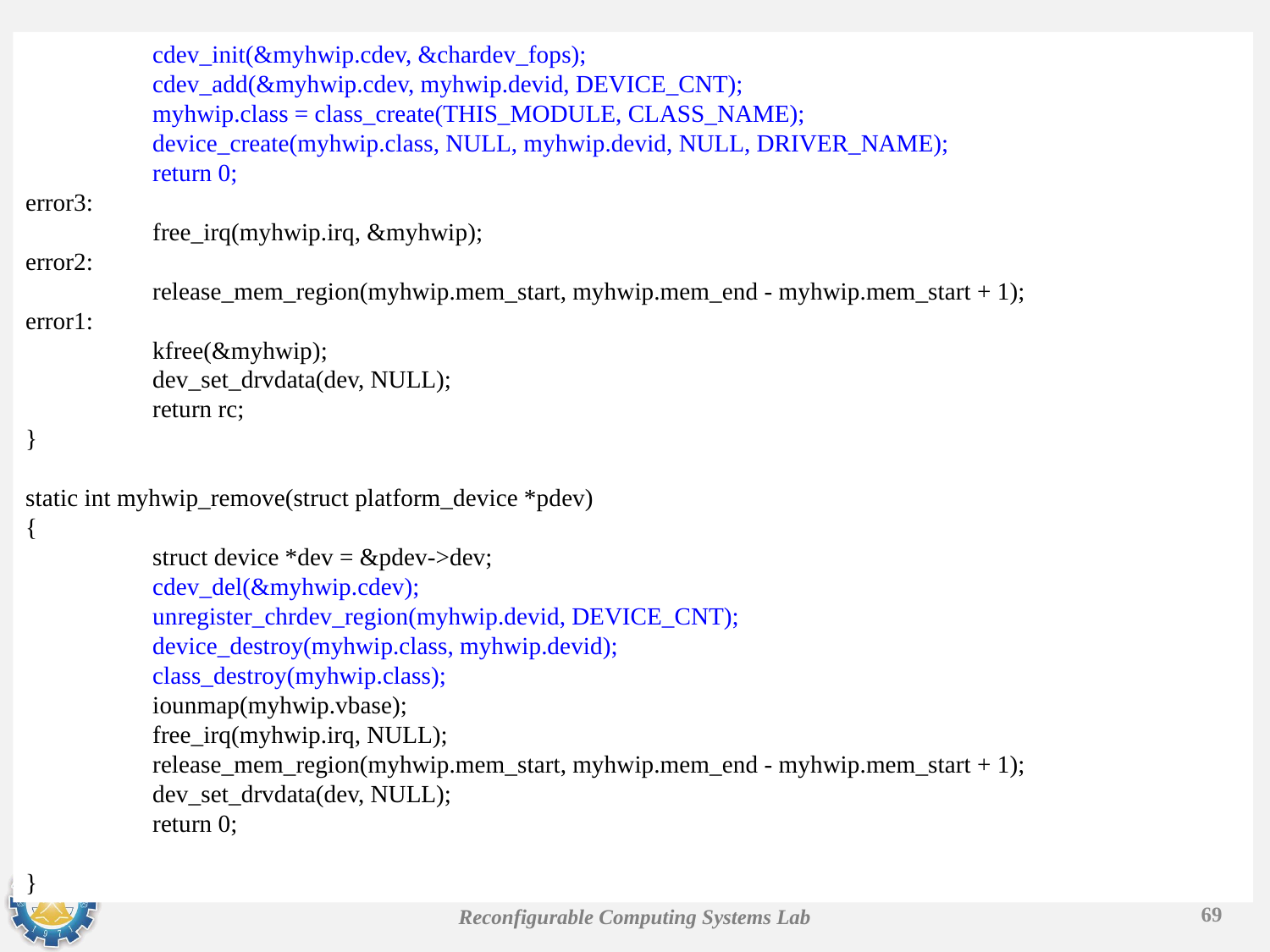

cdev_init(&myhwip.cdev, &chardev_fops);
    	cdev_add(&myhwip.cdev, myhwip.devid, DEVICE_CNT);
    	myhwip.class = class_create(THIS_MODULE, CLASS_NAME);
    	device_create(myhwip.class, NULL, myhwip.devid, NULL, DRIVER_NAME);
	return 0;
error3:
	free_irq(myhwip.irq, &myhwip);
error2:
	release_mem_region(myhwip.mem_start, myhwip.mem_end - myhwip.mem_start + 1);
error1:
	kfree(&myhwip);
	dev_set_drvdata(dev, NULL);
	return rc;
}

static int myhwip_remove(struct platform_device *pdev)
{
	struct device *dev = &pdev->dev;
    	cdev_del(&myhwip.cdev);
    	unregister_chrdev_region(myhwip.devid, DEVICE_CNT);
    	device_destroy(myhwip.class, myhwip.devid);
    	class_destroy(myhwip.class);
    	iounmap(myhwip.vbase);
    	free_irq(myhwip.irq, NULL);
	release_mem_region(myhwip.mem_start, myhwip.mem_end - myhwip.mem_start + 1);
	dev_set_drvdata(dev, NULL);
	return 0;

}
69